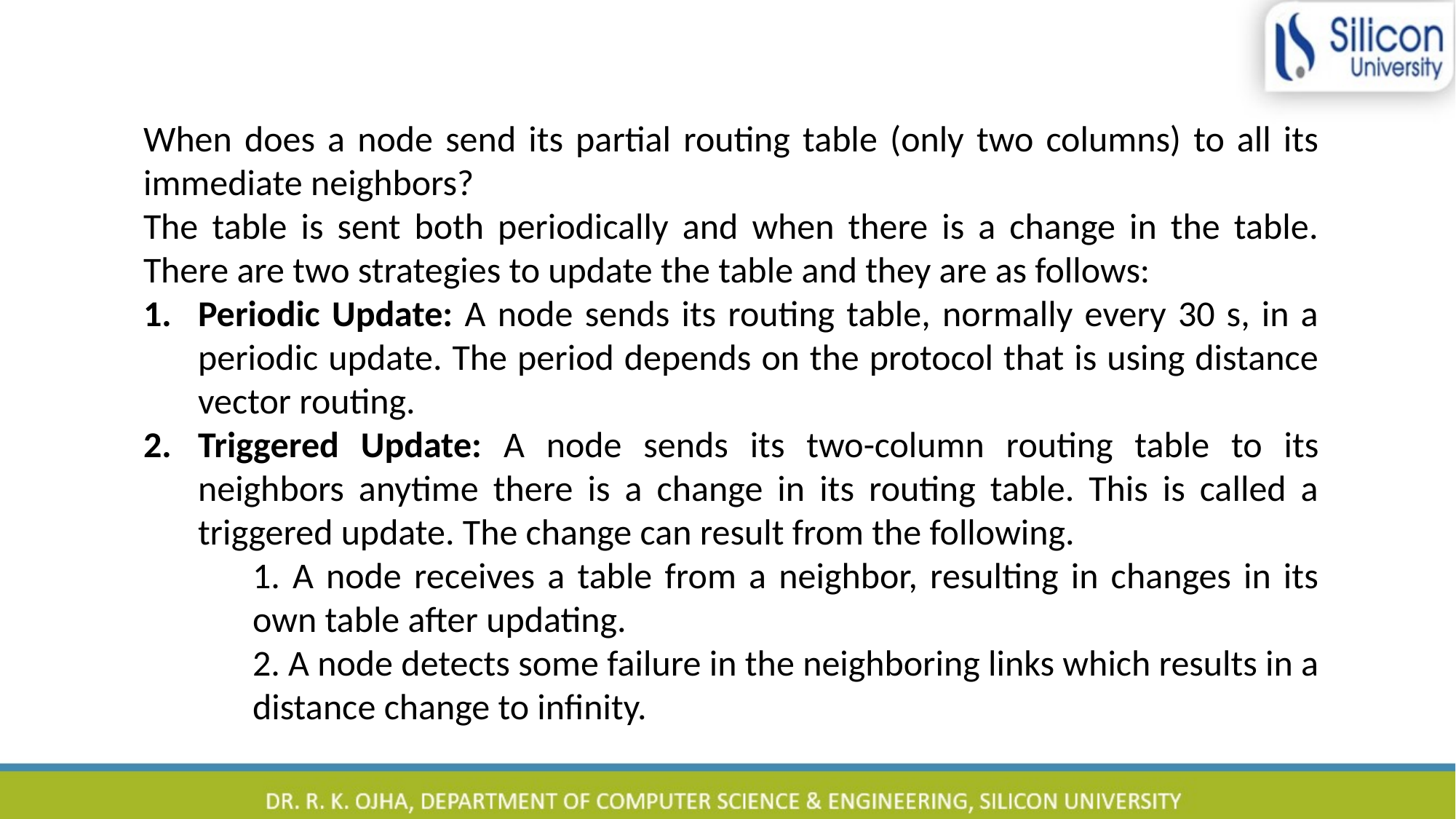

When does a node send its partial routing table (only two columns) to all its immediate neighbors?
The table is sent both periodically and when there is a change in the table. There are two strategies to update the table and they are as follows:
Periodic Update: A node sends its routing table, normally every 30 s, in a periodic update. The period depends on the protocol that is using distance vector routing.
Triggered Update: A node sends its two-column routing table to its neighbors anytime there is a change in its routing table. This is called a triggered update. The change can result from the following.
1. A node receives a table from a neighbor, resulting in changes in its own table after updating.
2. A node detects some failure in the neighboring links which results in a distance change to infinity.
39